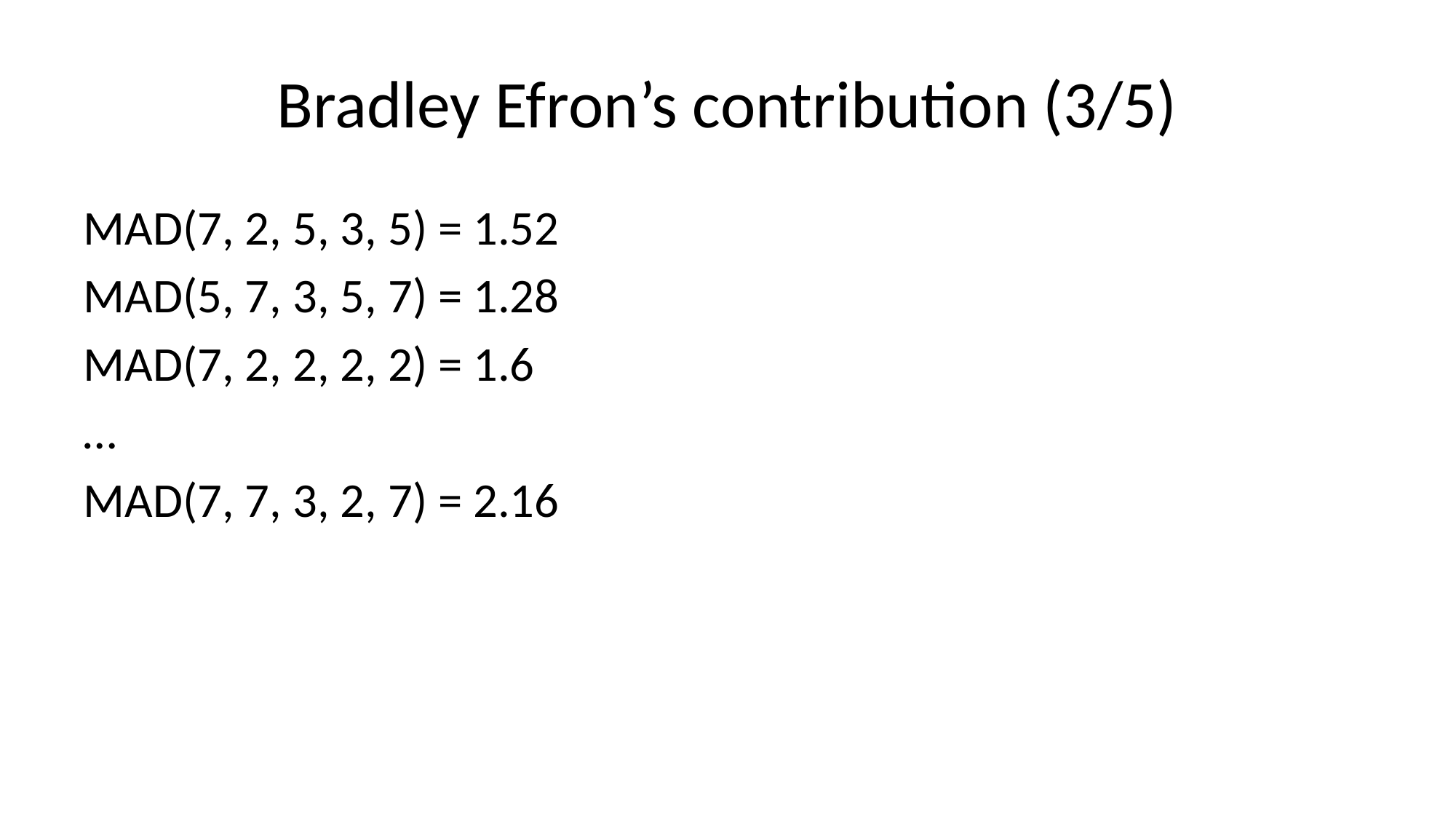

# Bradley Efron’s contribution (3/5)
MAD(7, 2, 5, 3, 5) = 1.52
MAD(5, 7, 3, 5, 7) = 1.28
MAD(7, 2, 2, 2, 2) = 1.6
…
MAD(7, 7, 3, 2, 7) = 2.16